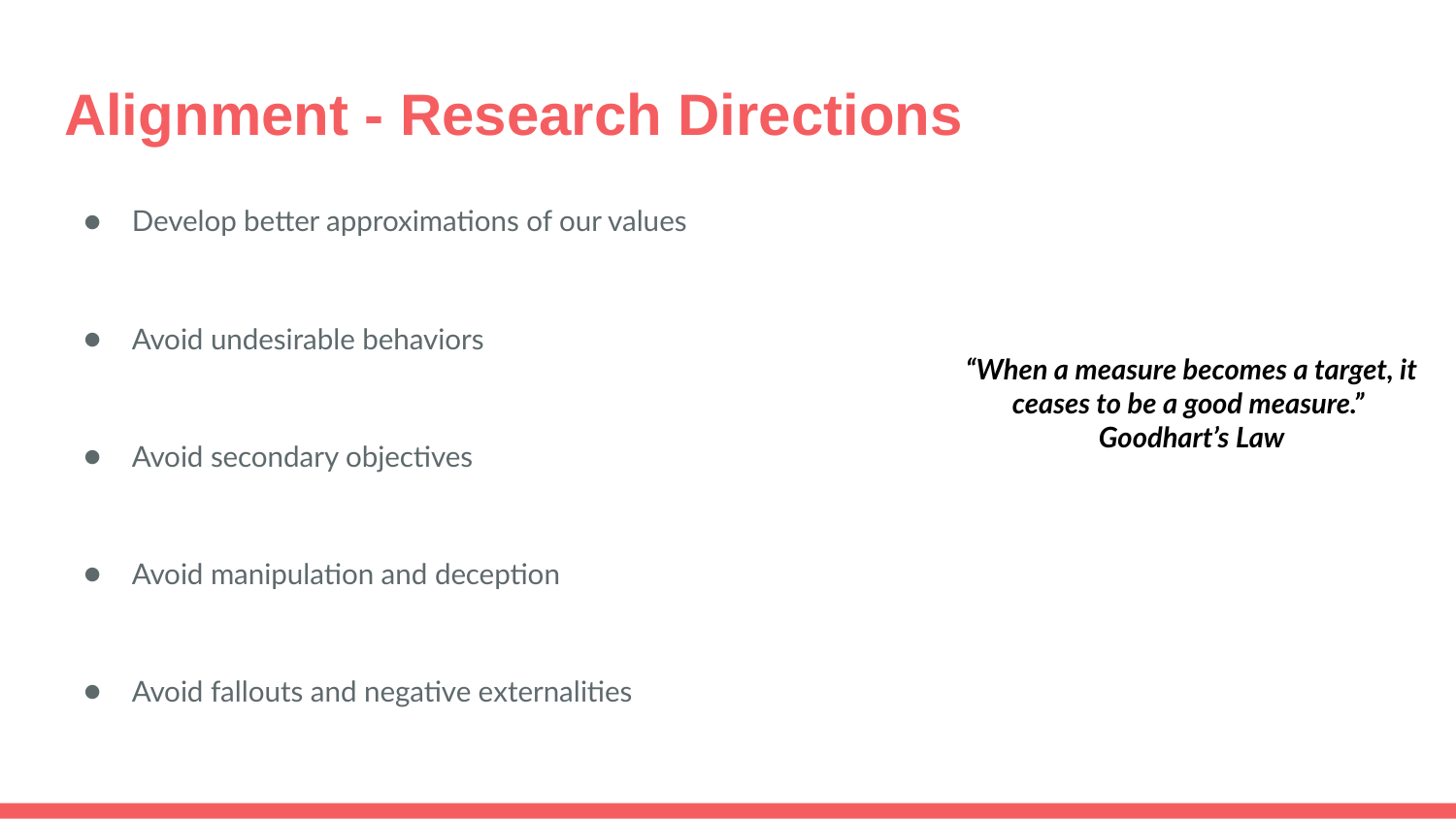

# Alignment - Research Directions
Develop better approximations of our values

Avoid undesirable behaviors

Avoid secondary objectives

Avoid manipulation and deception

Avoid fallouts and negative externalities
“When a measure becomes a target, it ceases to be a good measure.”
Goodhart’s Law